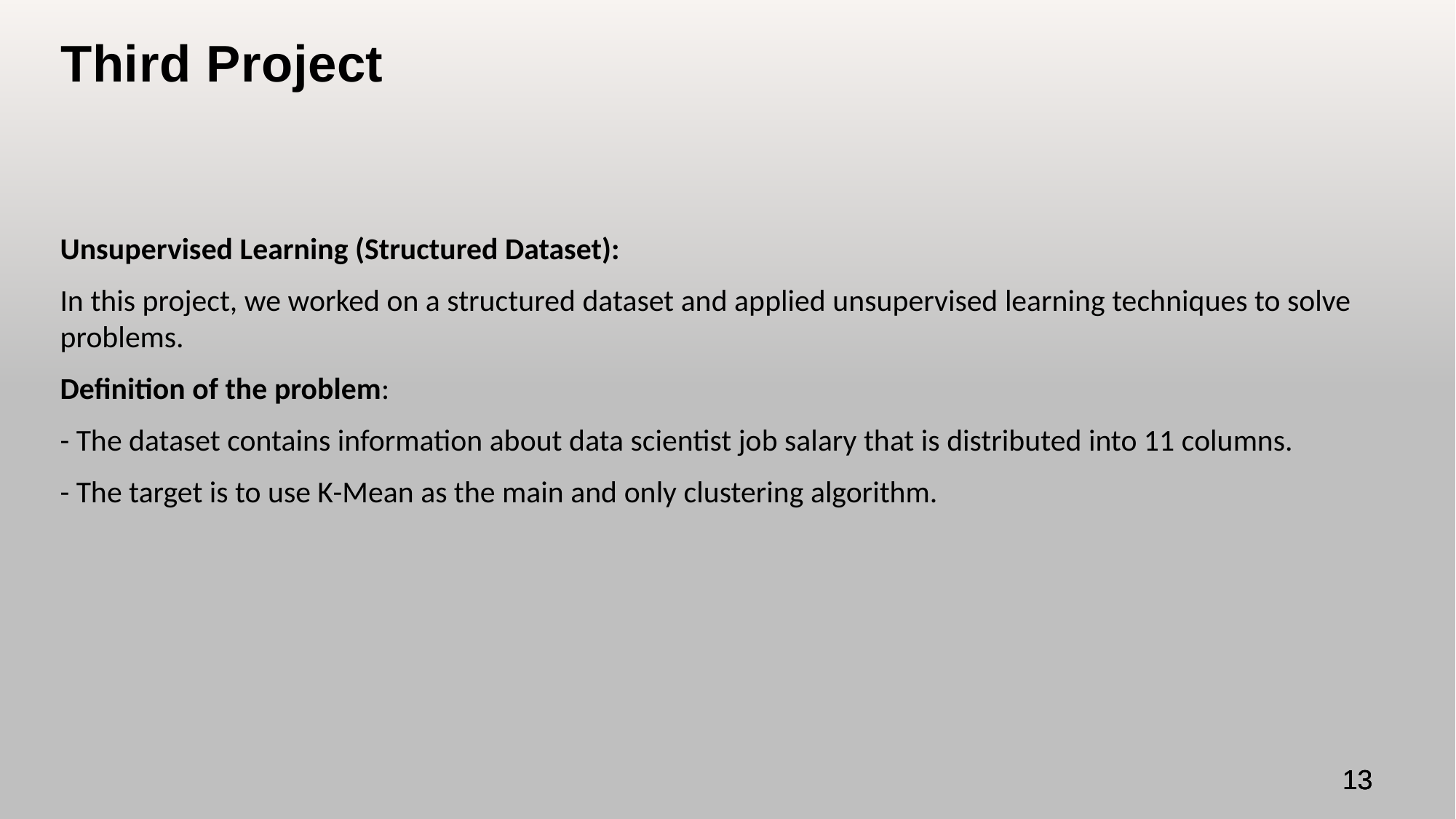

# Third Project
Unsupervised Learning (Structured Dataset):
In this project, we worked on a structured dataset and applied unsupervised learning techniques to solve problems.
Definition of the problem:
- The dataset contains information about data scientist job salary that is distributed into 11 columns.
- The target is to use K-Mean as the main and only clustering algorithm.
13
13
13